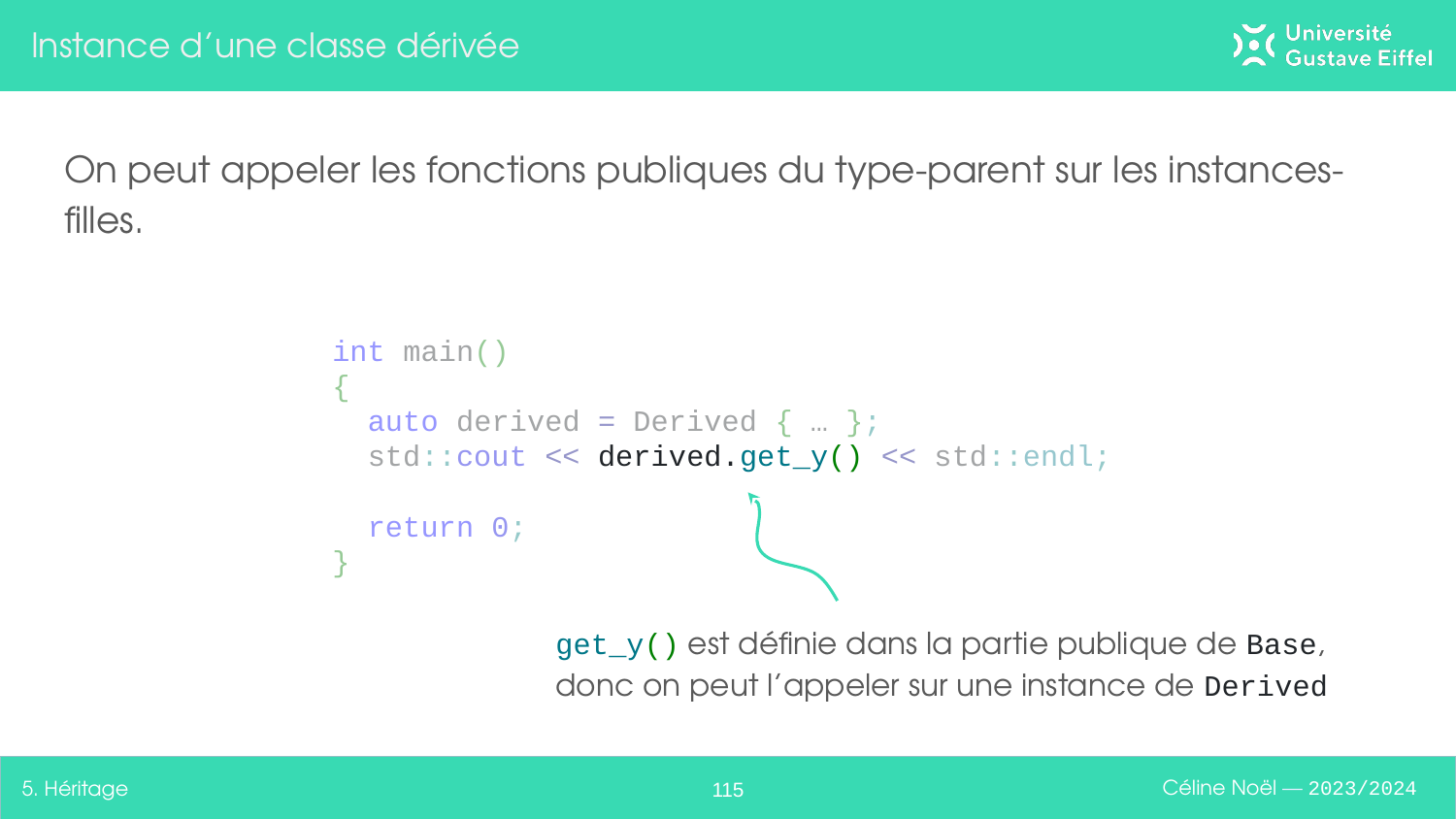

# Instance d’une classe dérivée
On peut appeler les fonctions publiques du type-parent sur les instances-filles.
int main()
{
  auto derived = Derived { … };
  std::cout << derived.get_y() << std::endl;

  return 0;
}

get_y() est définie dans la partie publique de Base, donc on peut l’appeler sur une instance de Derived
5. Héritage
115